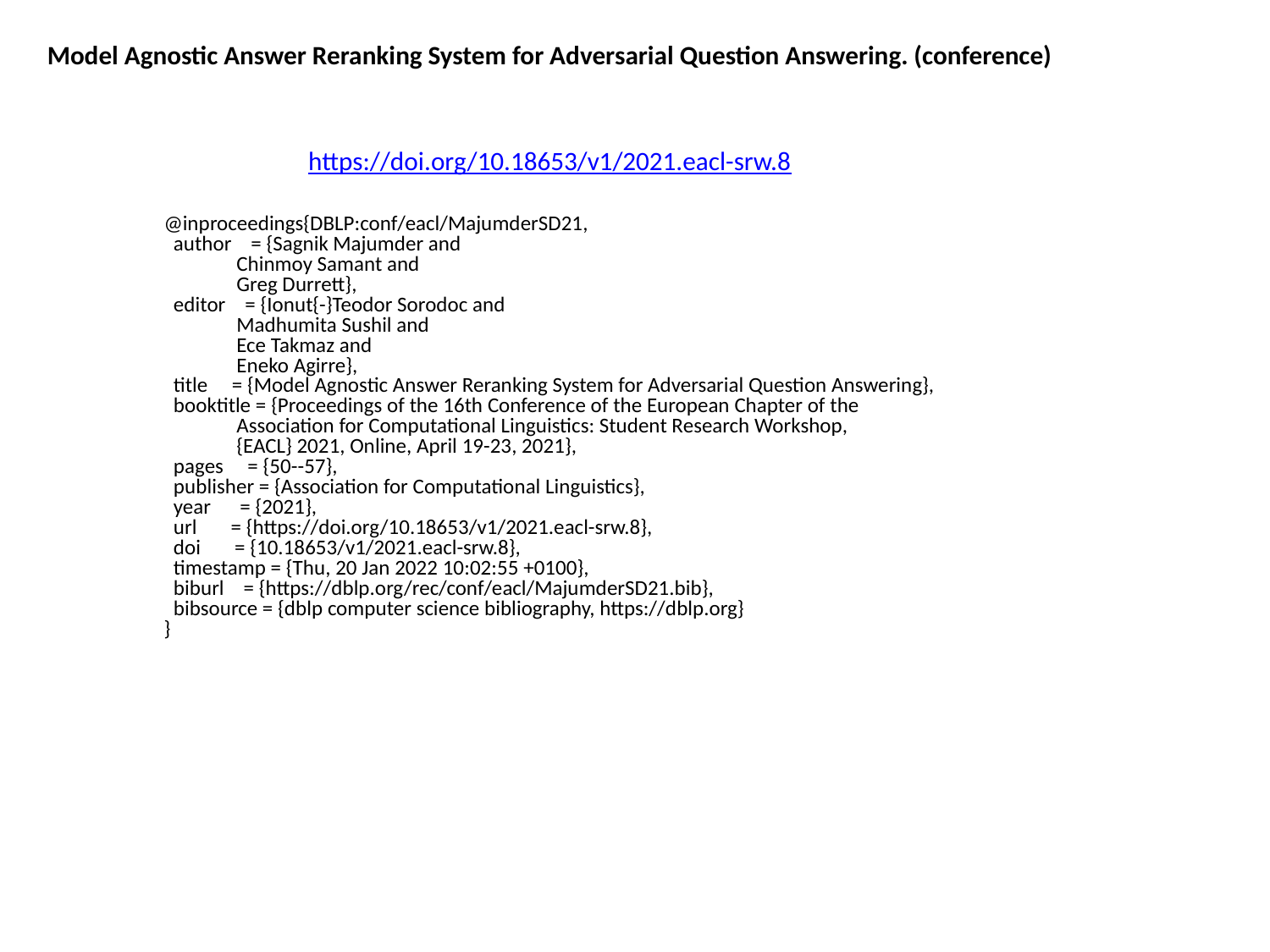

Model Agnostic Answer Reranking System for Adversarial Question Answering. (conference)

https://doi.org/10.18653/v1/2021.eacl-srw.8

@inproceedings{DBLP:conf/eacl/MajumderSD21,
  author    = {Sagnik Majumder and
               Chinmoy Samant and
               Greg Durrett},
  editor    = {Ionut{-}Teodor Sorodoc and
               Madhumita Sushil and
               Ece Takmaz and
               Eneko Agirre},
  title     = {Model Agnostic Answer Reranking System for Adversarial Question Answering},
  booktitle = {Proceedings of the 16th Conference of the European Chapter of the
               Association for Computational Linguistics: Student Research Workshop,
               {EACL} 2021, Online, April 19-23, 2021},
  pages     = {50--57},
  publisher = {Association for Computational Linguistics},
  year      = {2021},
  url       = {https://doi.org/10.18653/v1/2021.eacl-srw.8},
  doi       = {10.18653/v1/2021.eacl-srw.8},
  timestamp = {Thu, 20 Jan 2022 10:02:55 +0100},
  biburl    = {https://dblp.org/rec/conf/eacl/MajumderSD21.bib},
  bibsource = {dblp computer science bibliography, https://dblp.org}
}